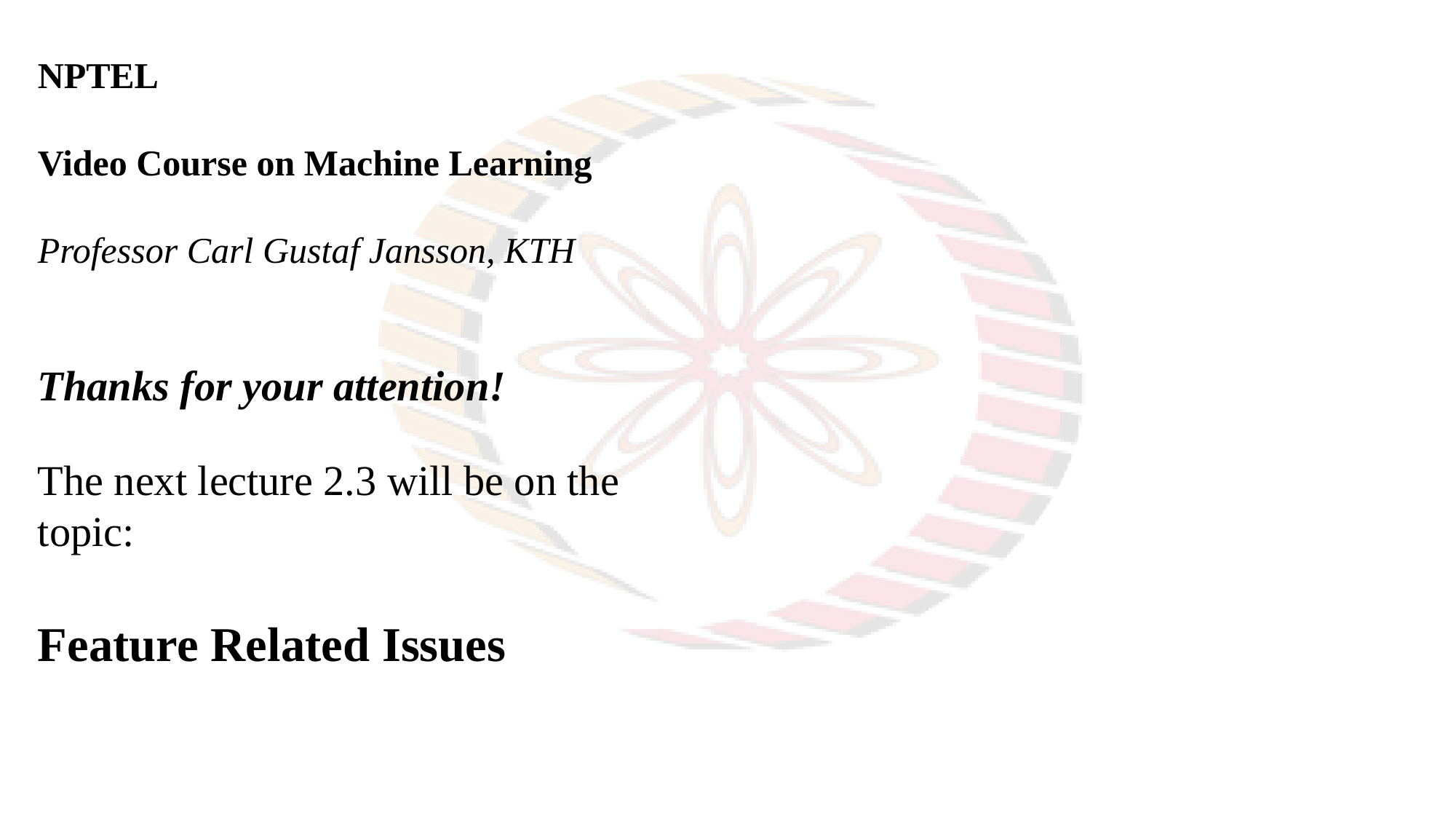

NPTEL

Video Course on Machine Learning

Professor Carl Gustaf Jansson, KTH

Thanks for your attention!

The next lecture 2.3 will be on the
topic:

Feature Related Issues